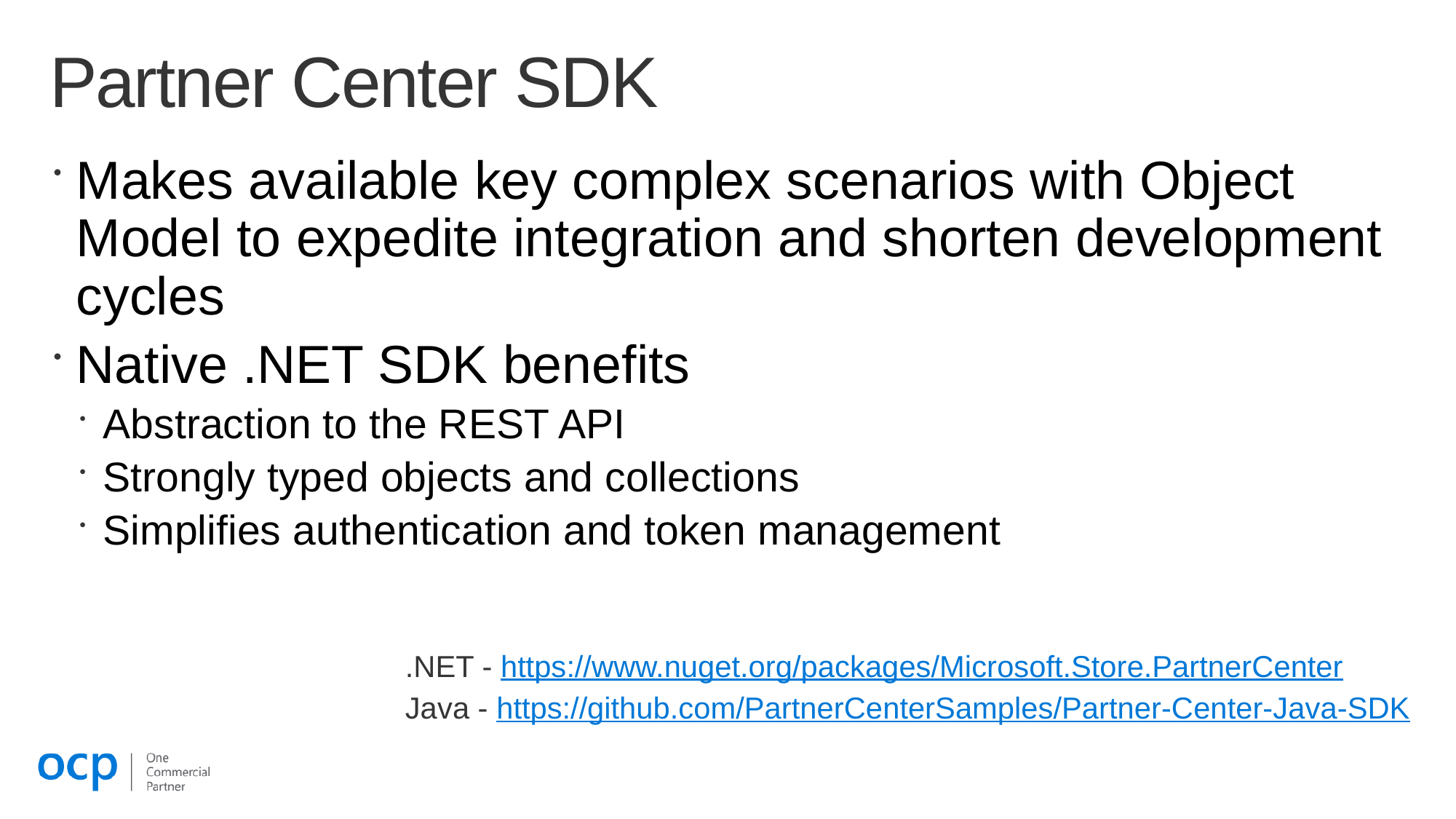

# Partner Center SDK
Makes available key complex scenarios with Object Model to expedite integration and shorten development cycles
Native .NET SDK benefits
Abstraction to the REST API
Strongly typed objects and collections
Simplifies authentication and token management
.NET - https://www.nuget.org/packages/Microsoft.Store.PartnerCenter
Java - https://github.com/PartnerCenterSamples/Partner-Center-Java-SDK